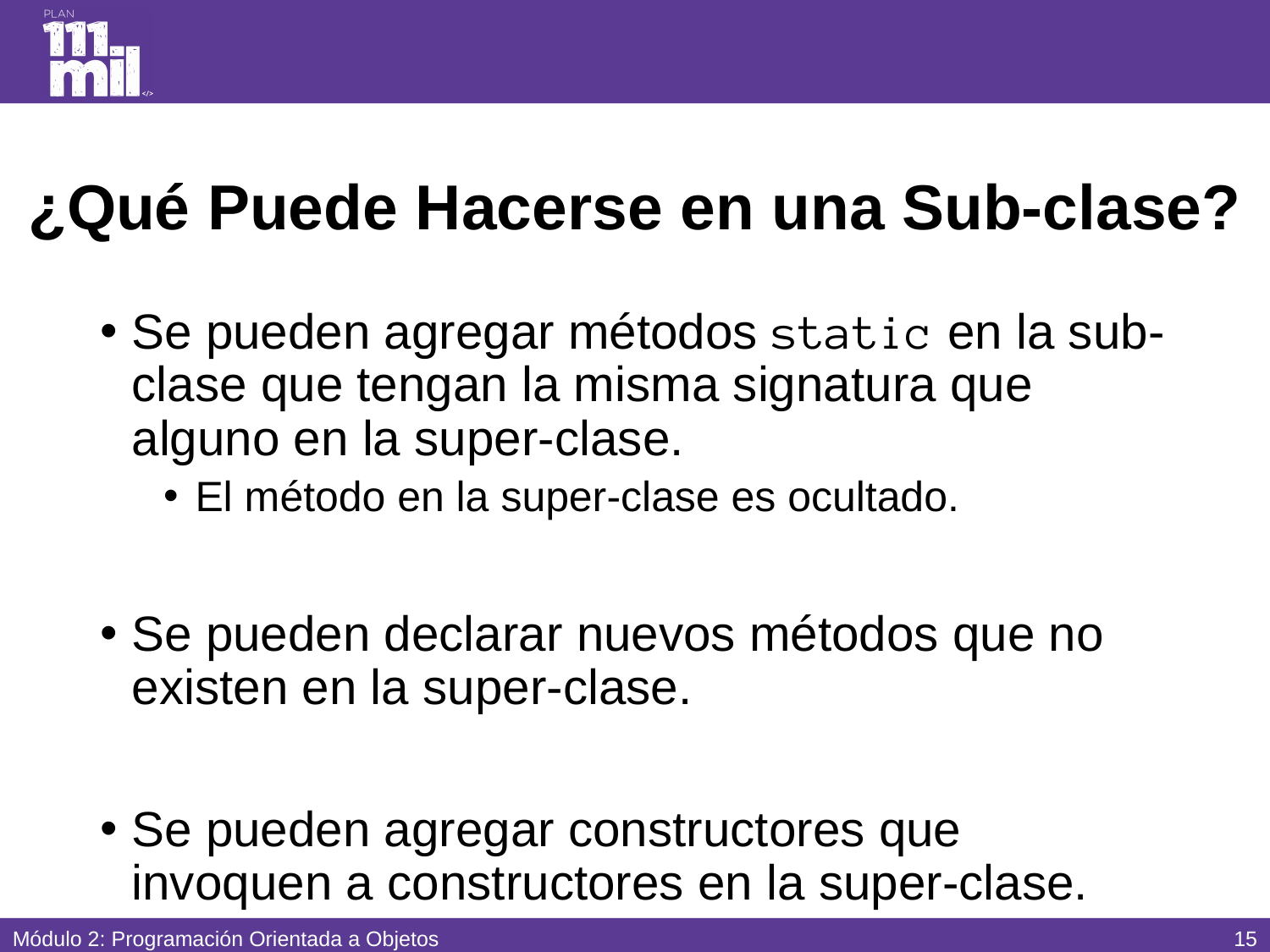

# ¿Qué Puede Hacerse en una Sub-clase?
Se pueden agregar métodos static en la sub-clase que tengan la misma signatura que alguno en la super-clase.
El método en la super-clase es ocultado.

Se pueden declarar nuevos métodos que no existen en la super-clase.

Se pueden agregar constructores que invoquen a constructores en la super-clase.
15
Módulo 2: Programación Orientada a Objetos